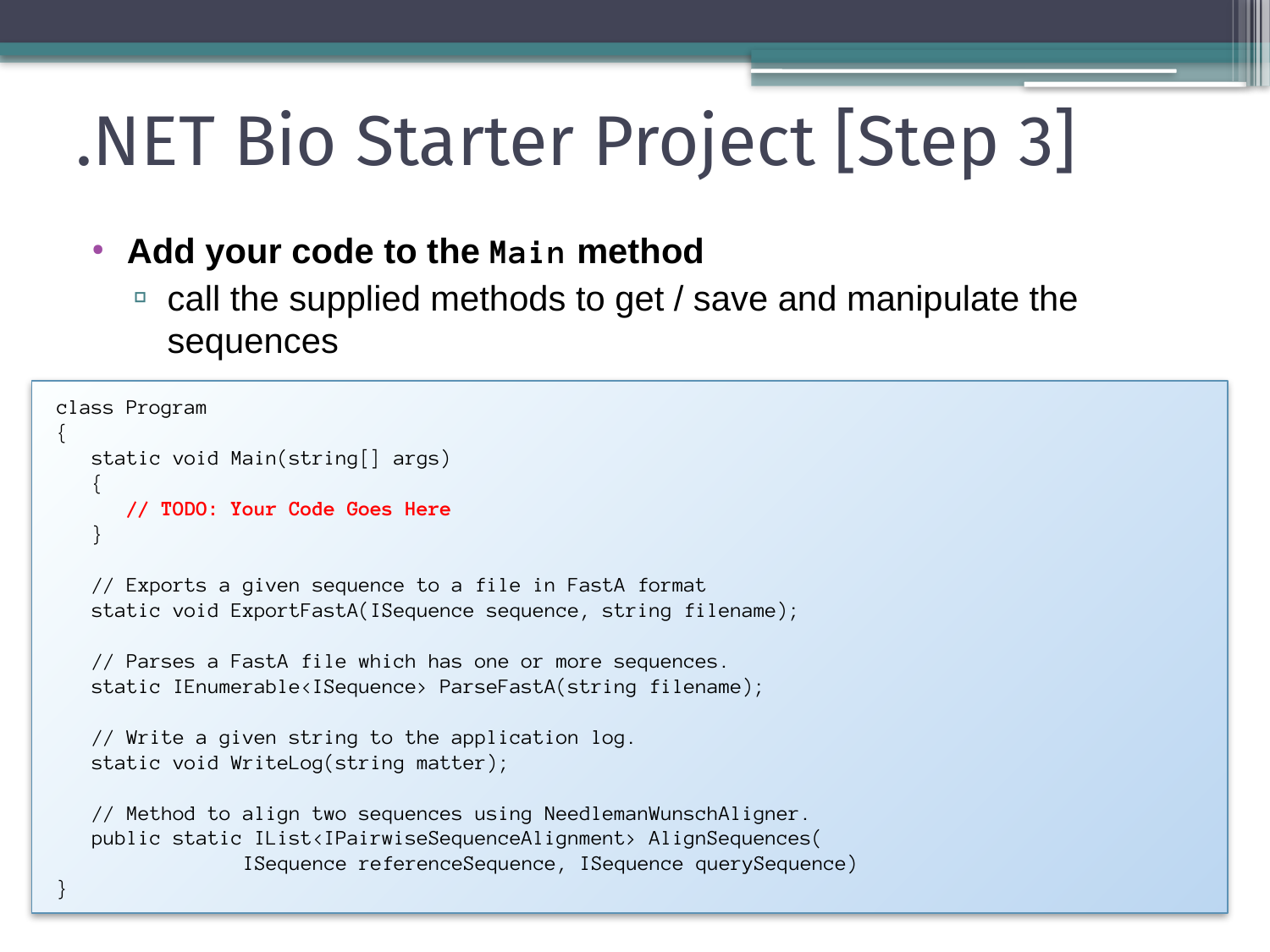

# .NET Bio Starter Project [Step 3]
Add your code to the Main method
call the supplied methods to get / save and manipulate the sequences
class Program
{
   static void Main(string[] args)
   {
      // TODO: Your Code Goes Here
   }

   // Exports a given sequence to a file in FastA format
   static void ExportFastA(ISequence sequence, string filename);

   // Parses a FastA file which has one or more sequences.
   static IEnumerable<ISequence> ParseFastA(string filename);

   // Write a given string to the application log.
   static void WriteLog(string matter);

   // Method to align two sequences using NeedlemanWunschAligner.
   public static IList<IPairwiseSequenceAlignment> AlignSequences(
                ISequence referenceSequence, ISequence querySequence)
}